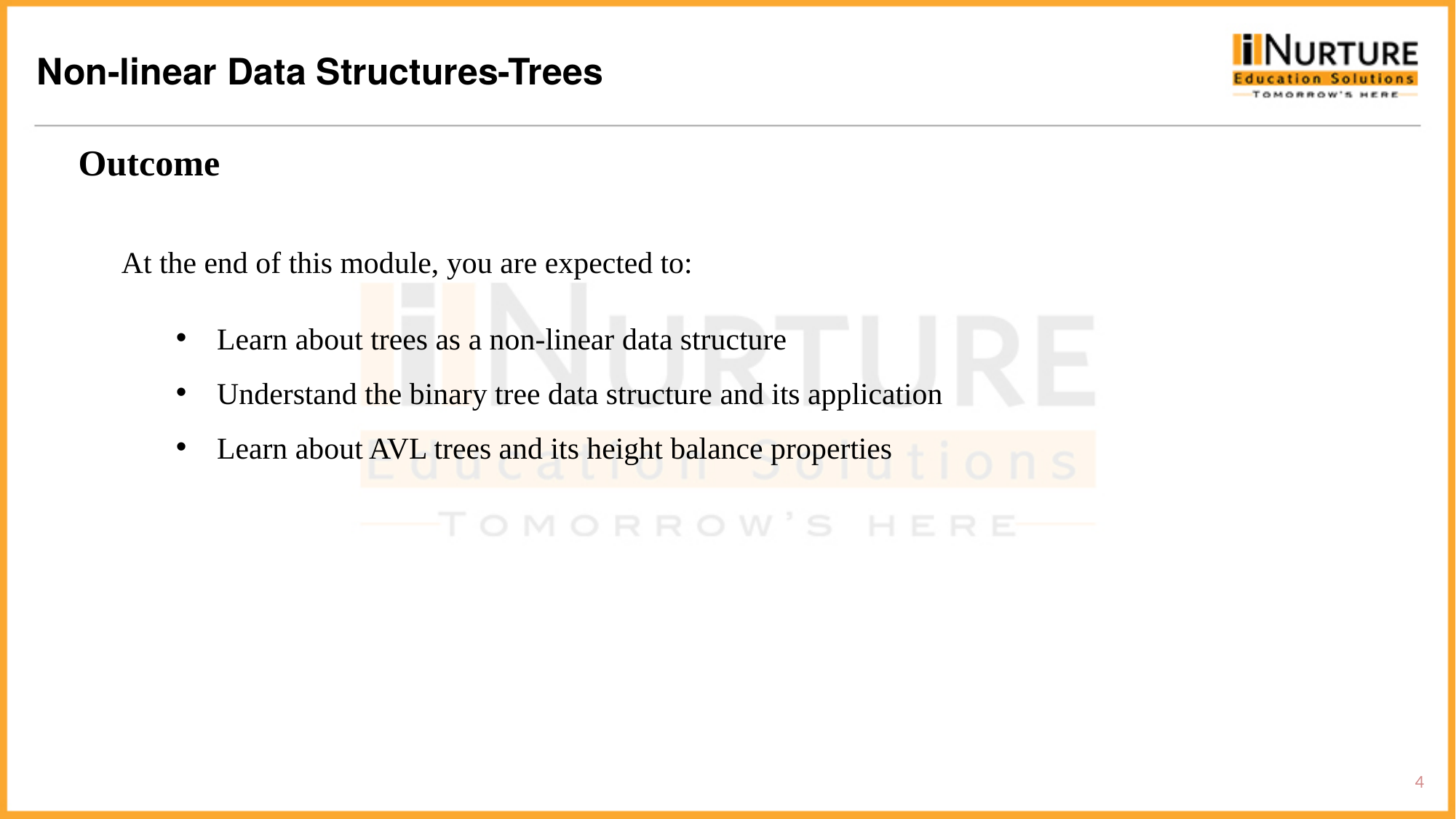

Non-linear Data Structures-Trees
Outcome

At the end of this module, you are expected to:

Learn about trees as a non-linear data structure
Understand the binary tree data structure and its application
Learn about AVL trees and its height balance properties
4